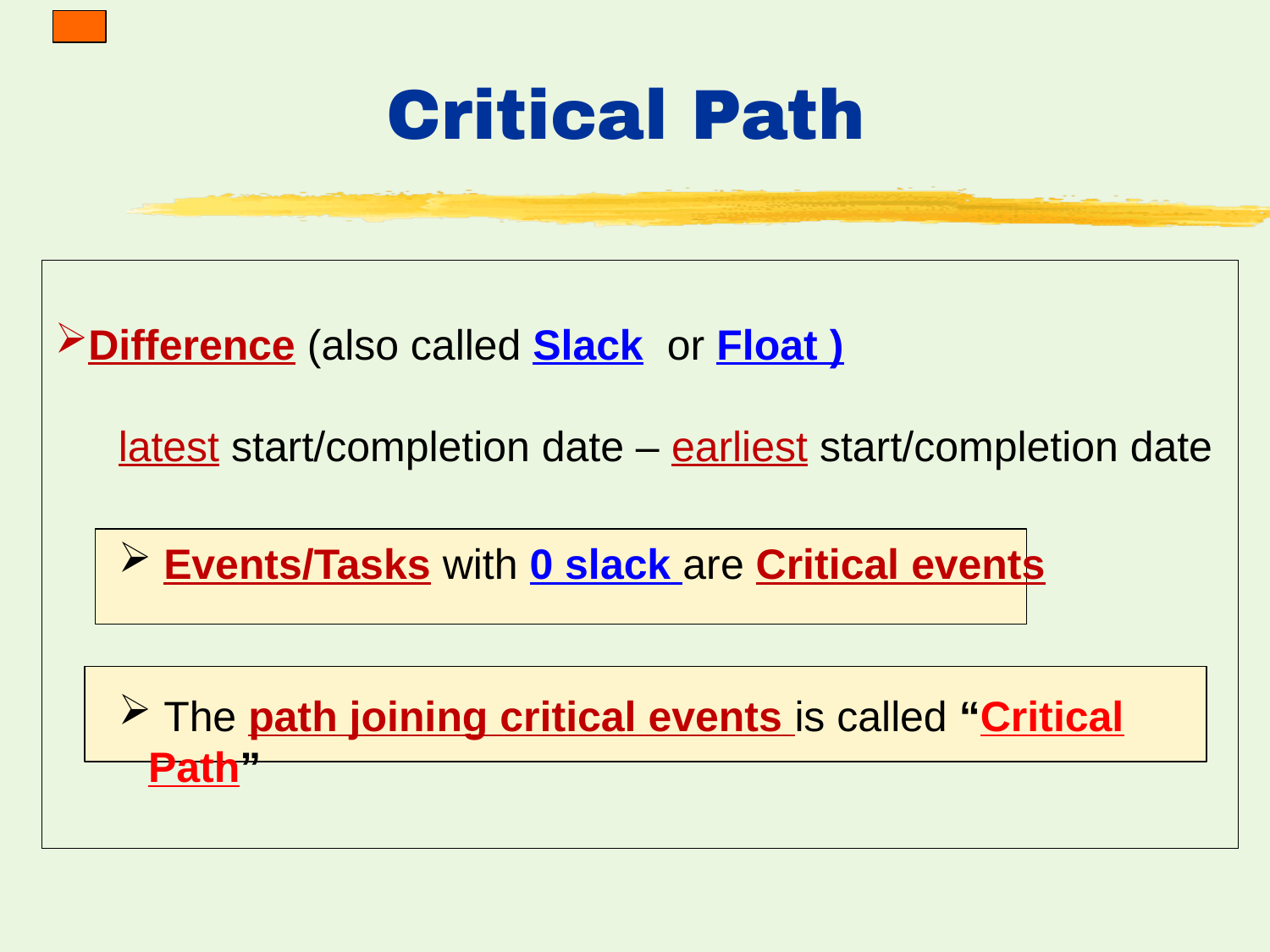

# Critical Path

Difference (also called Slack  or Float )

latest start/completion date – earliest start/completion date

 Events/Tasks with 0 slack are Critical events

 The path joining critical events is called “Critical Path”